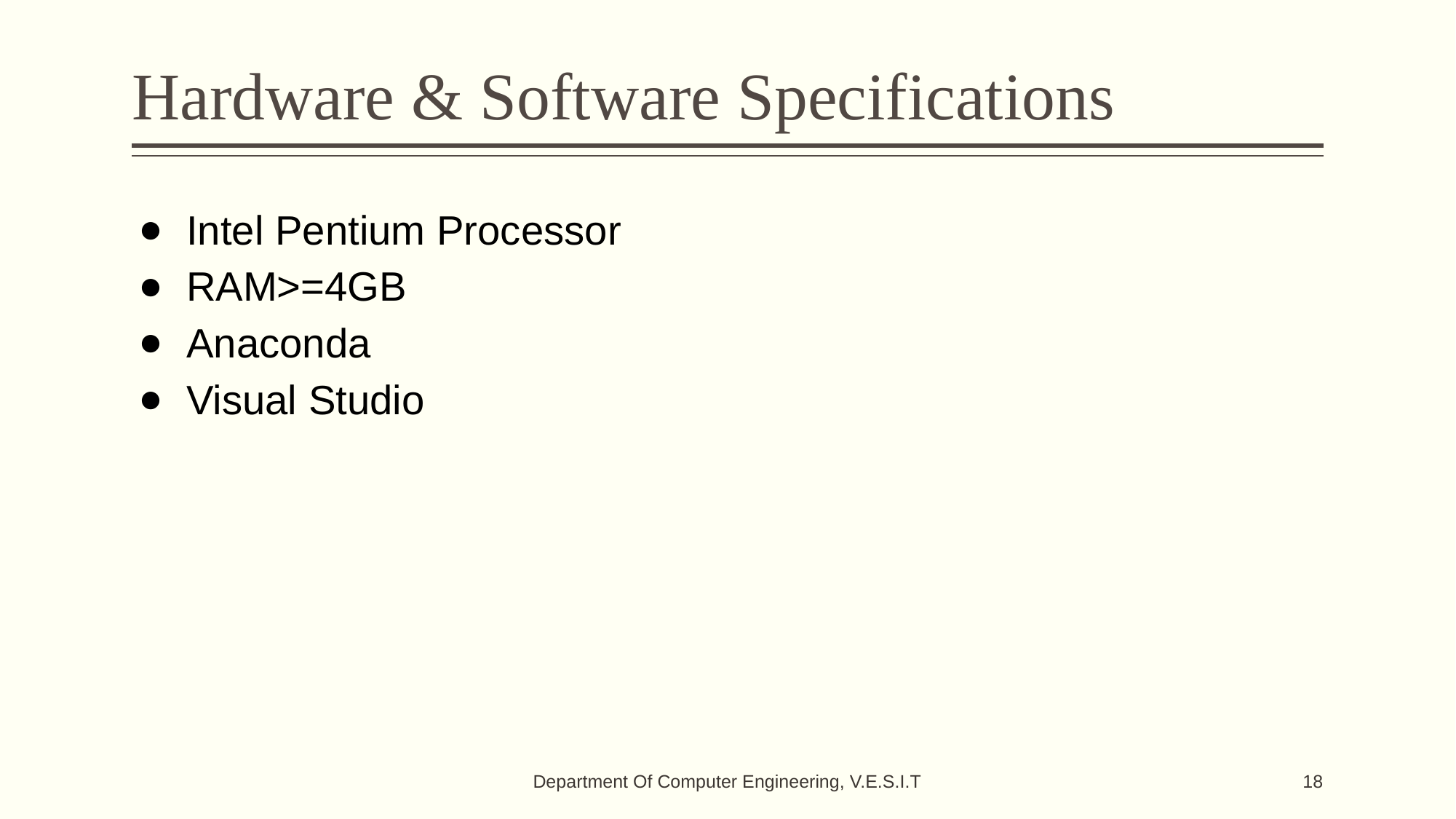

# Hardware & Software Specifications
Intel Pentium Processor
RAM>=4GB
Anaconda
Visual Studio
Department Of Computer Engineering, V.E.S.I.T
18